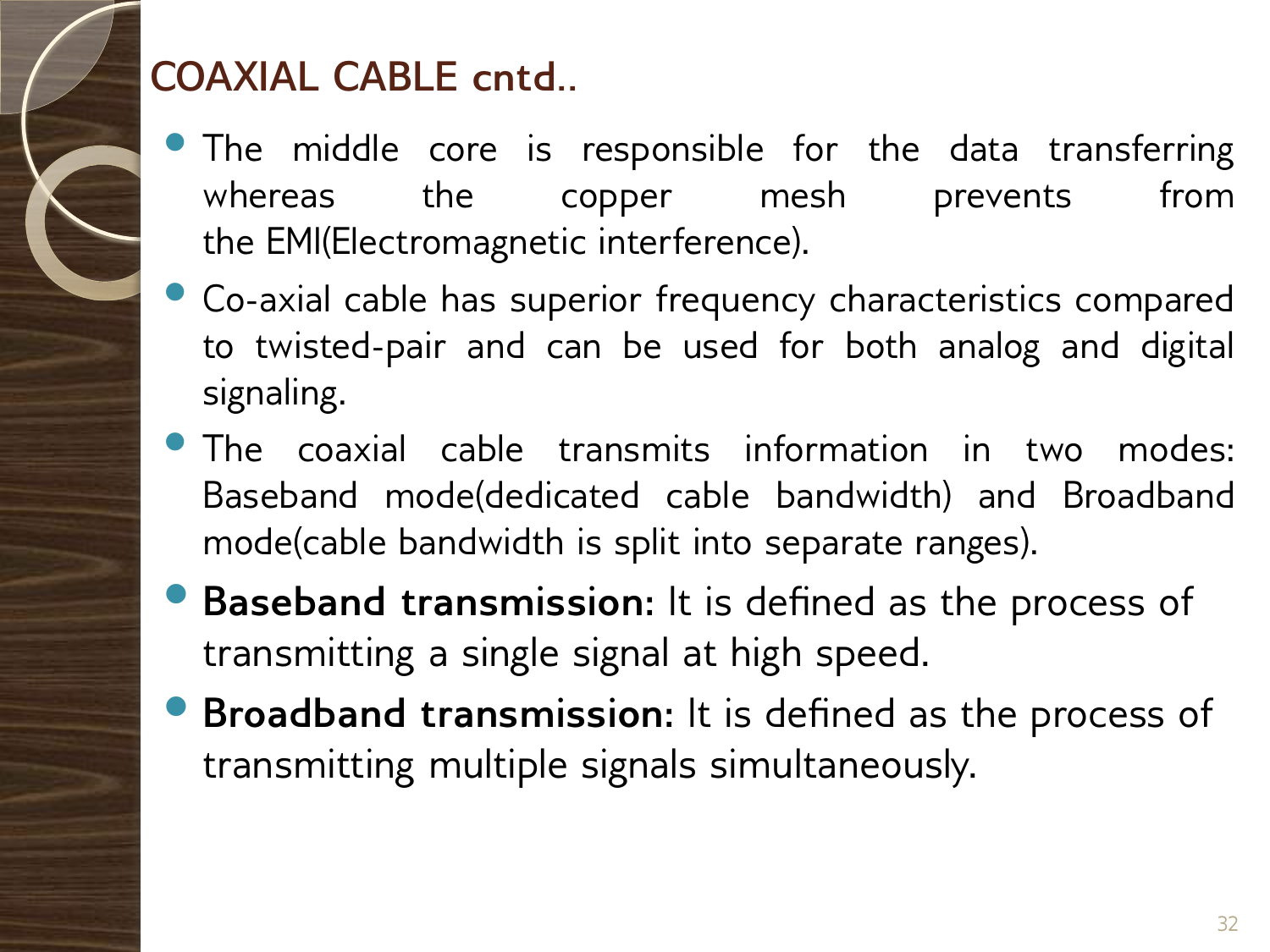

COAXIAL CABLE cntd..
The middle core is responsible for the data transferring whereas the copper mesh prevents from the EMI(Electromagnetic interference).
Co-axial cable has superior frequency characteristics compared to twisted-pair and can be used for both analog and digital signaling.
The coaxial cable transmits information in two modes: Baseband mode(dedicated cable bandwidth) and Broadband mode(cable bandwidth is split into separate ranges).
Baseband transmission: It is defined as the process of transmitting a single signal at high speed.
Broadband transmission: It is defined as the process of transmitting multiple signals simultaneously.

32